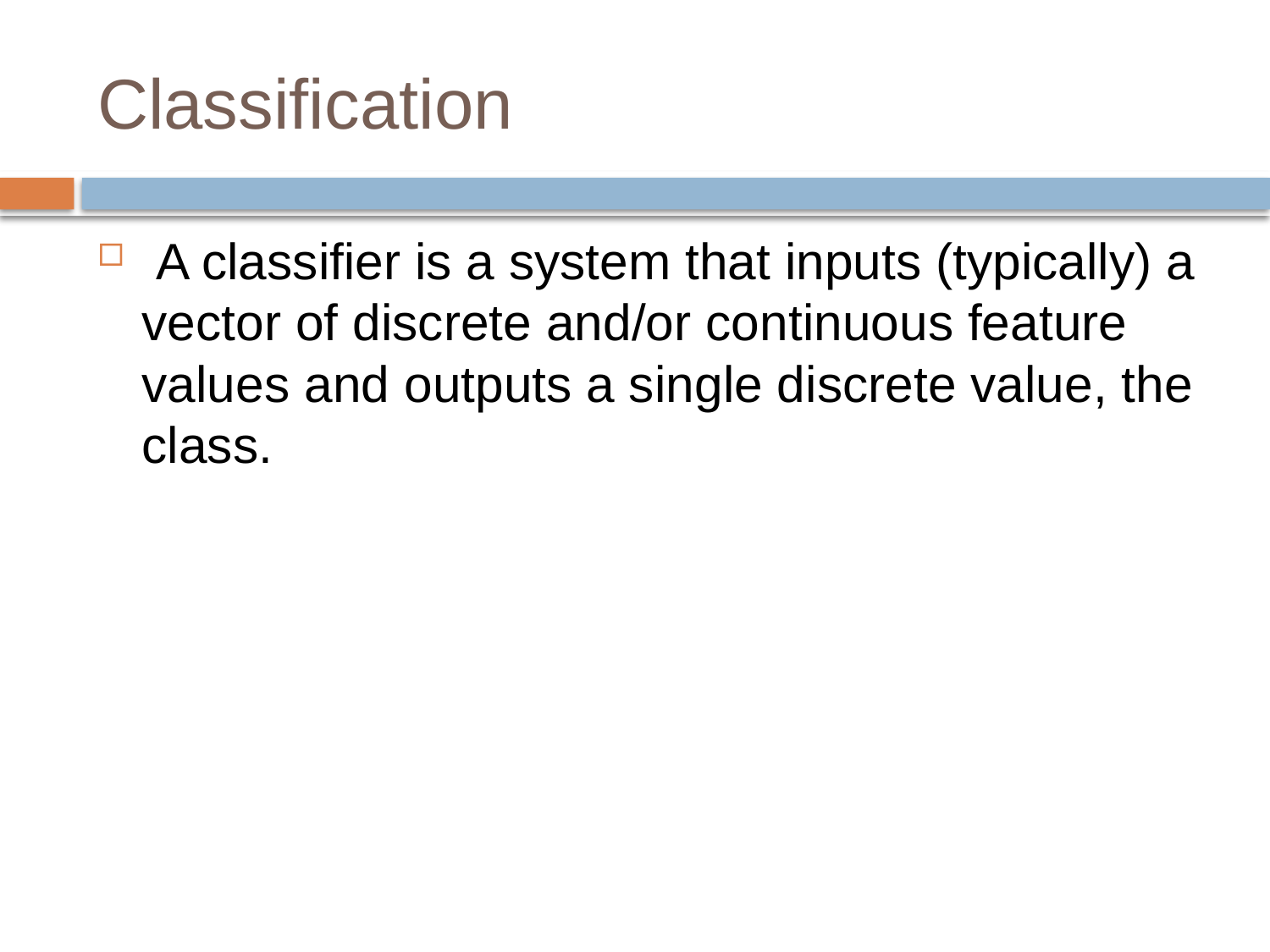

# Classification
 A classiﬁer is a system that inputs (typically) a vector of discrete and/or continuous feature values and outputs a single discrete value, the class.